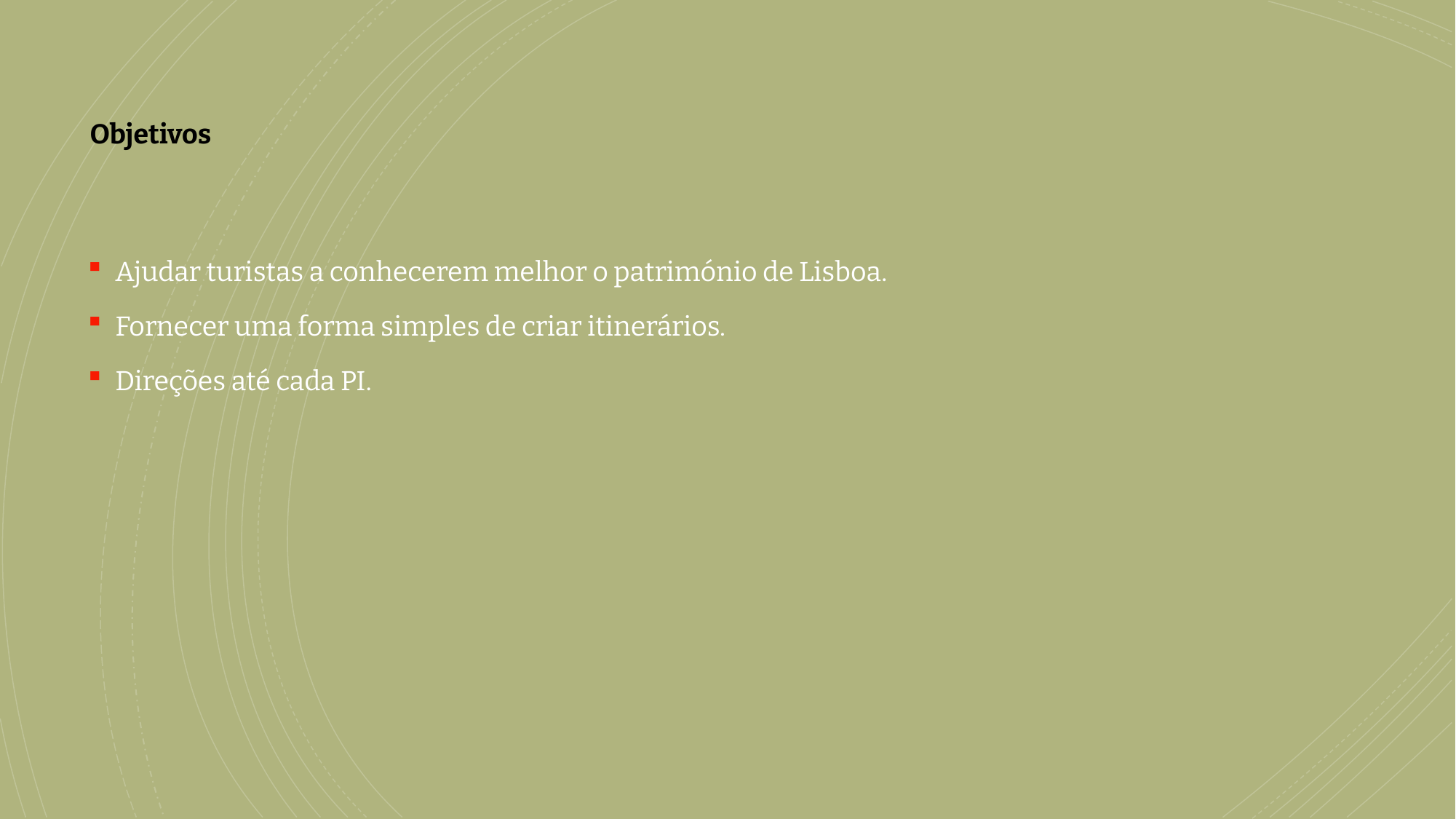

Objetivos
Ajudar turistas a conhecerem melhor o património de Lisboa.
Fornecer uma forma simples de criar itinerários.
Direções até cada PI.